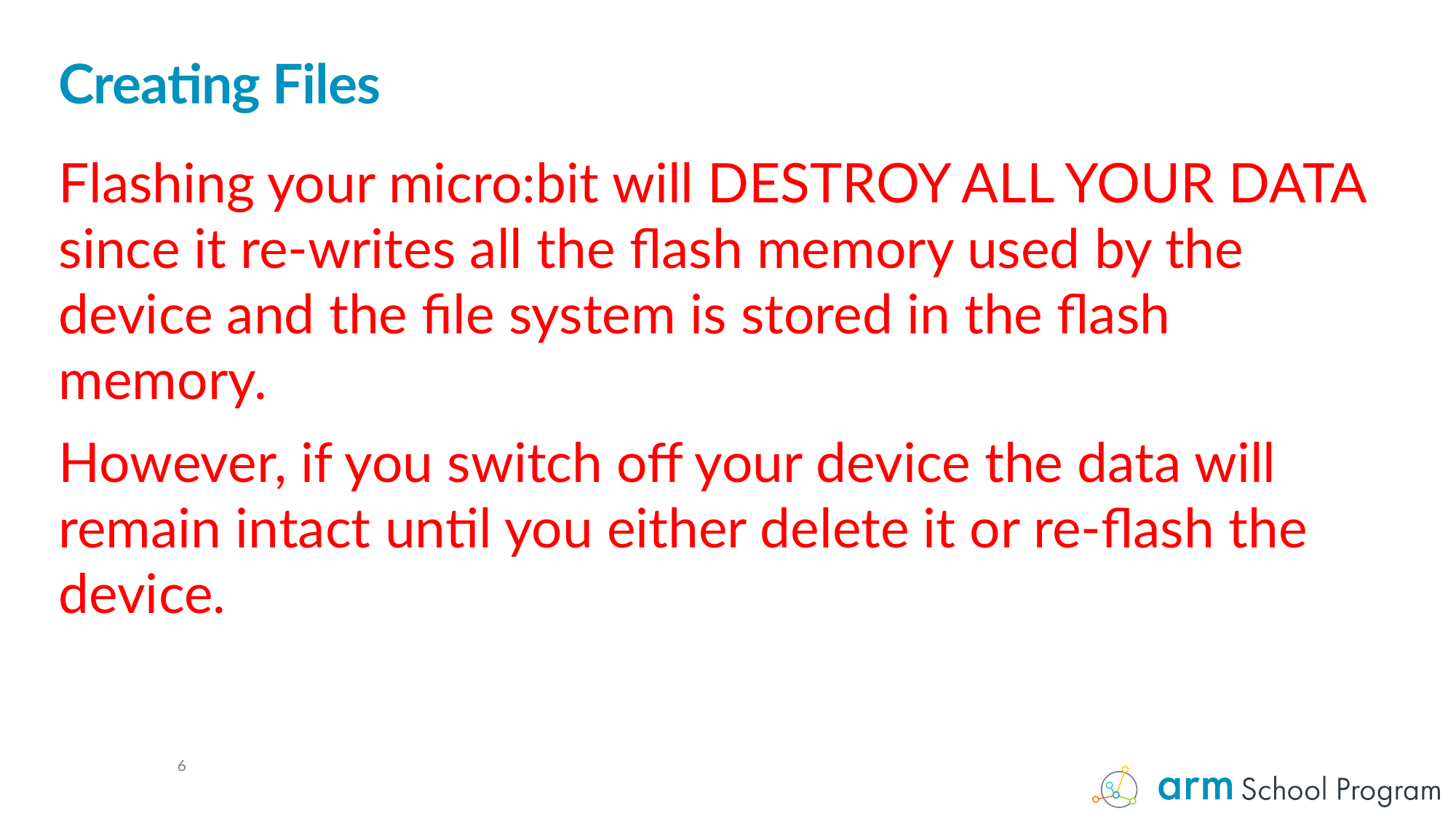

# Creating Files
Flashing your micro:bit will DESTROY ALL YOUR DATA since it re-writes all the flash memory used by the device and the file system is stored in the flash memory.
However, if you switch off your device the data will remain intact until you either delete it or re-flash the device.